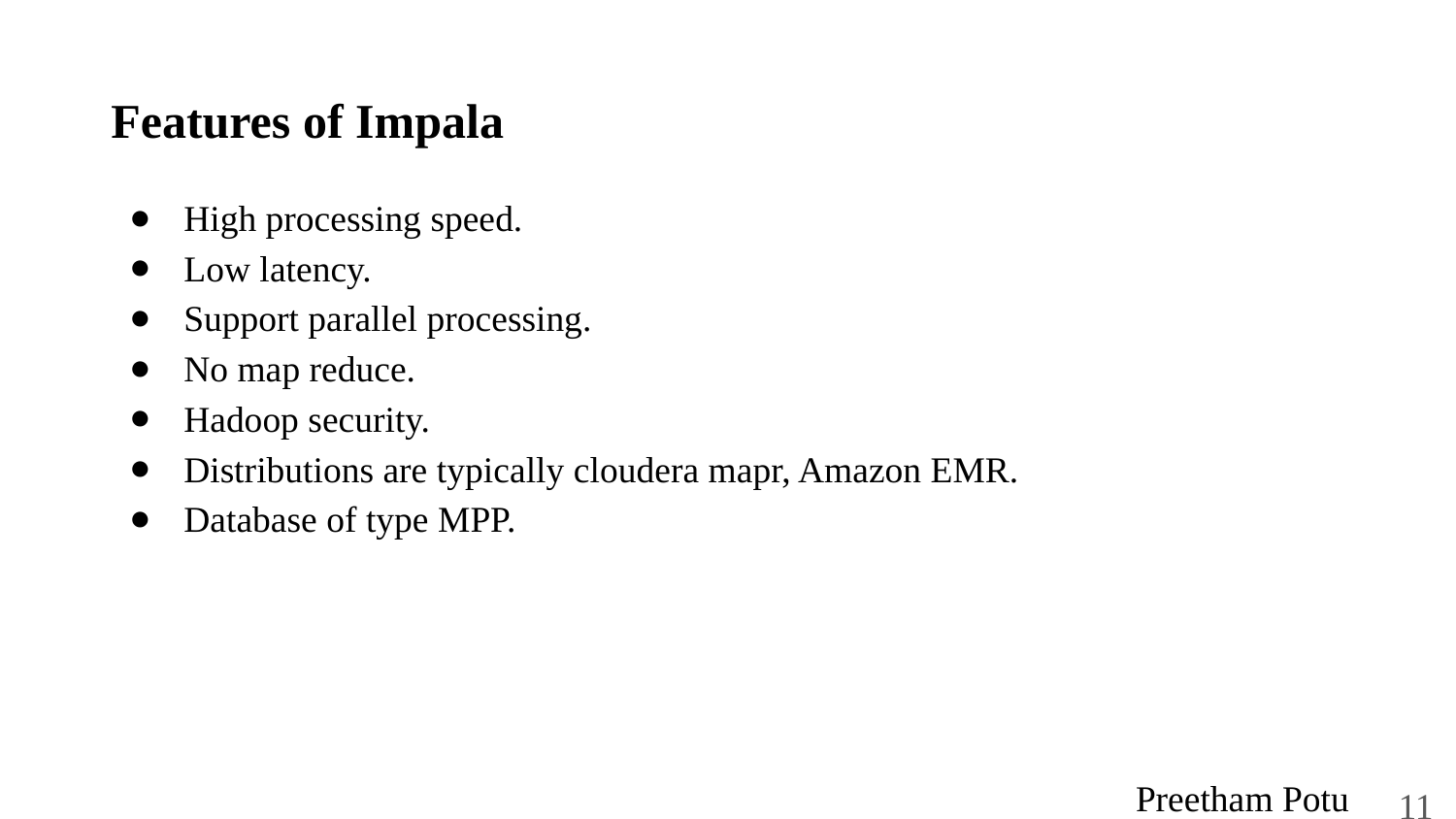

# Features of Impala
High processing speed.
Low latency.
Support parallel processing.
No map reduce.
Hadoop security.
Distributions are typically cloudera mapr, Amazon EMR.
Database of type MPP.

       Preetham Potu

11